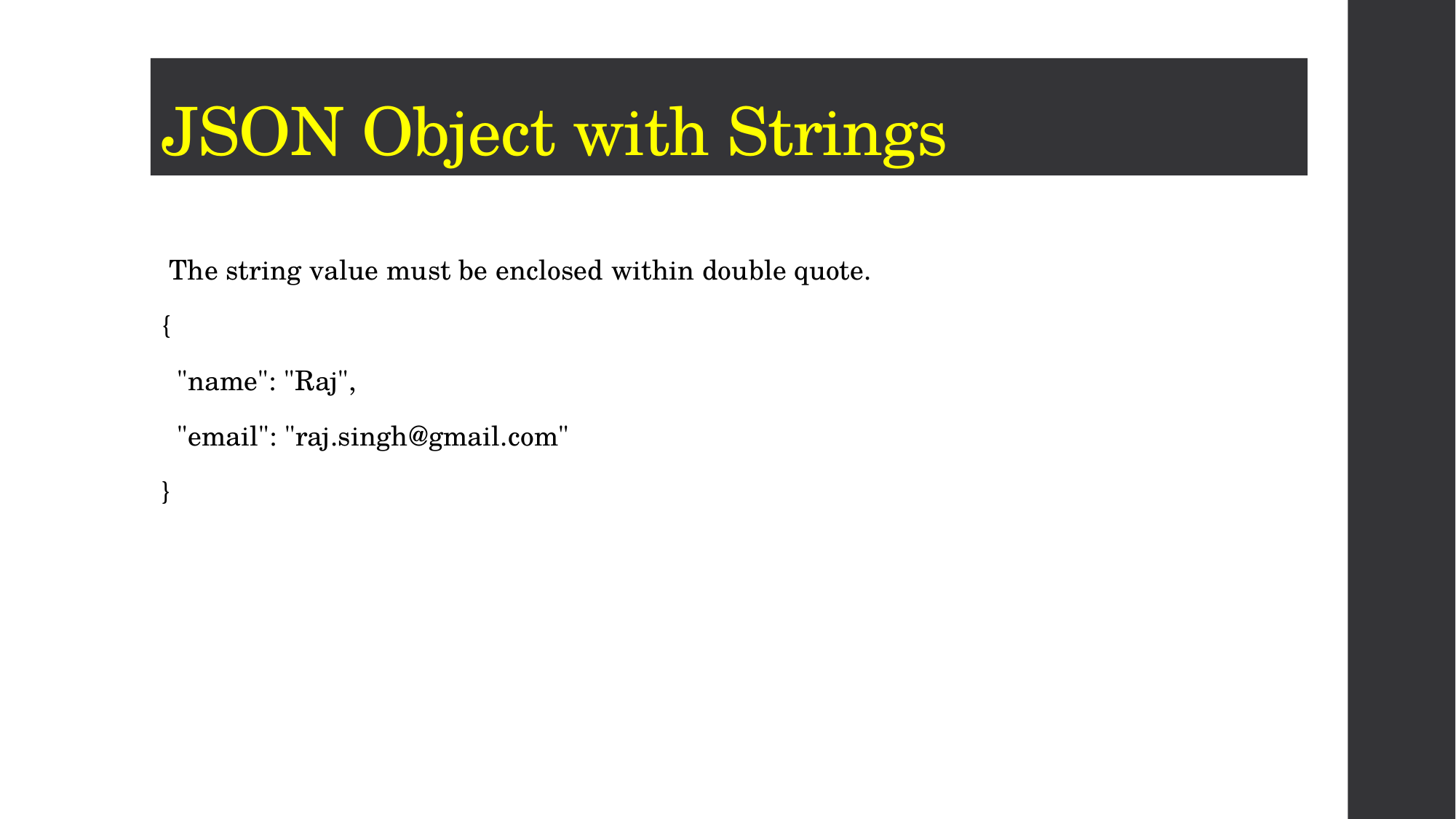

# JSON Object with Strings
 The string value must be enclosed within double quote.
{
  "name": "Raj",
  "email": "raj.singh@gmail.com"
}